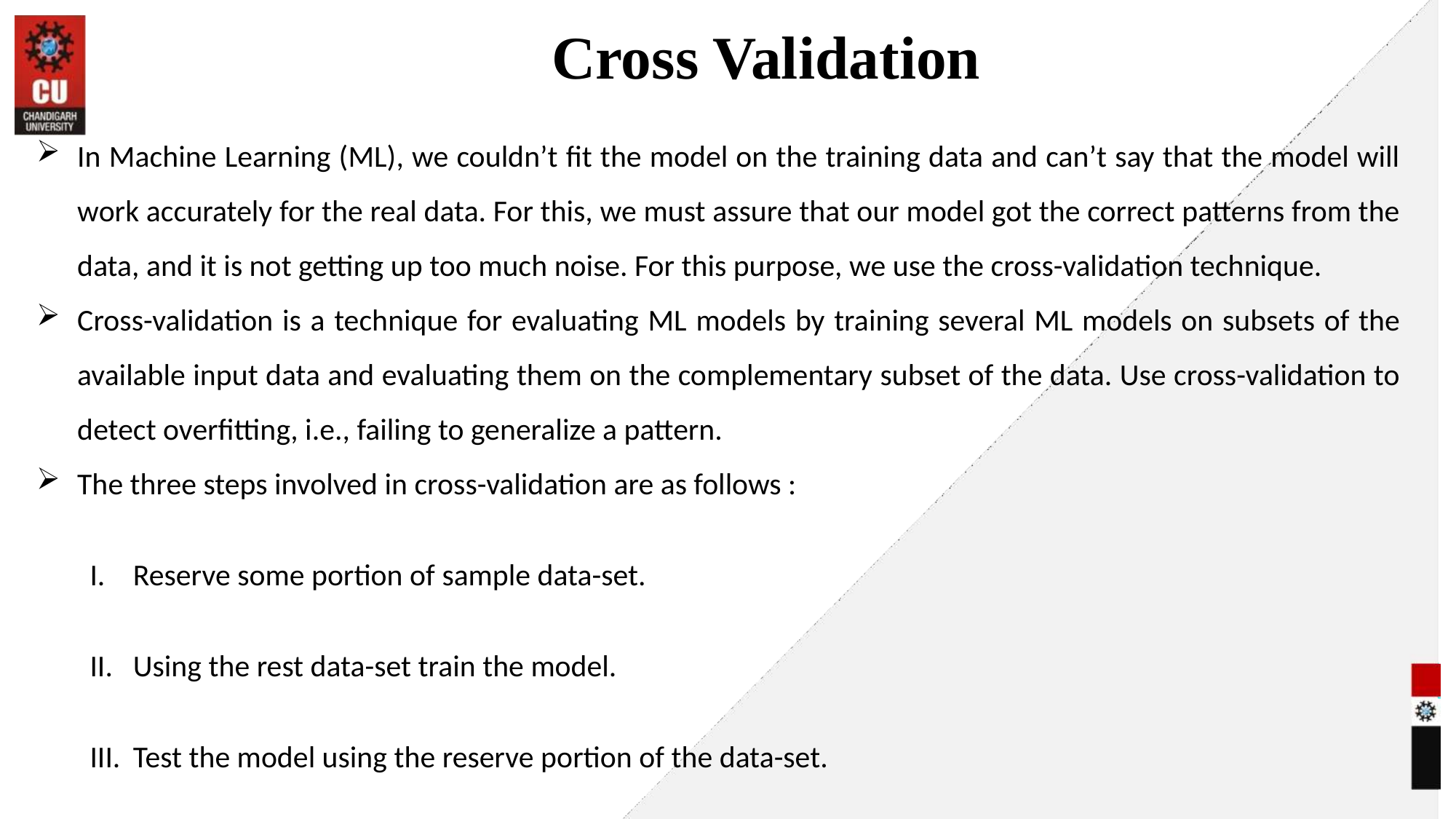

# Cross Validation
In Machine Learning (ML), we couldn’t fit the model on the training data and can’t say that the model will work accurately for the real data. For this, we must assure that our model got the correct patterns from the data, and it is not getting up too much noise. For this purpose, we use the cross-validation technique.
Cross-validation is a technique for evaluating ML models by training several ML models on subsets of the available input data and evaluating them on the complementary subset of the data. Use cross-validation to detect overfitting, i.e., failing to generalize a pattern.
The three steps involved in cross-validation are as follows :
Reserve some portion of sample data-set.
Using the rest data-set train the model.
Test the model using the reserve portion of the data-set.